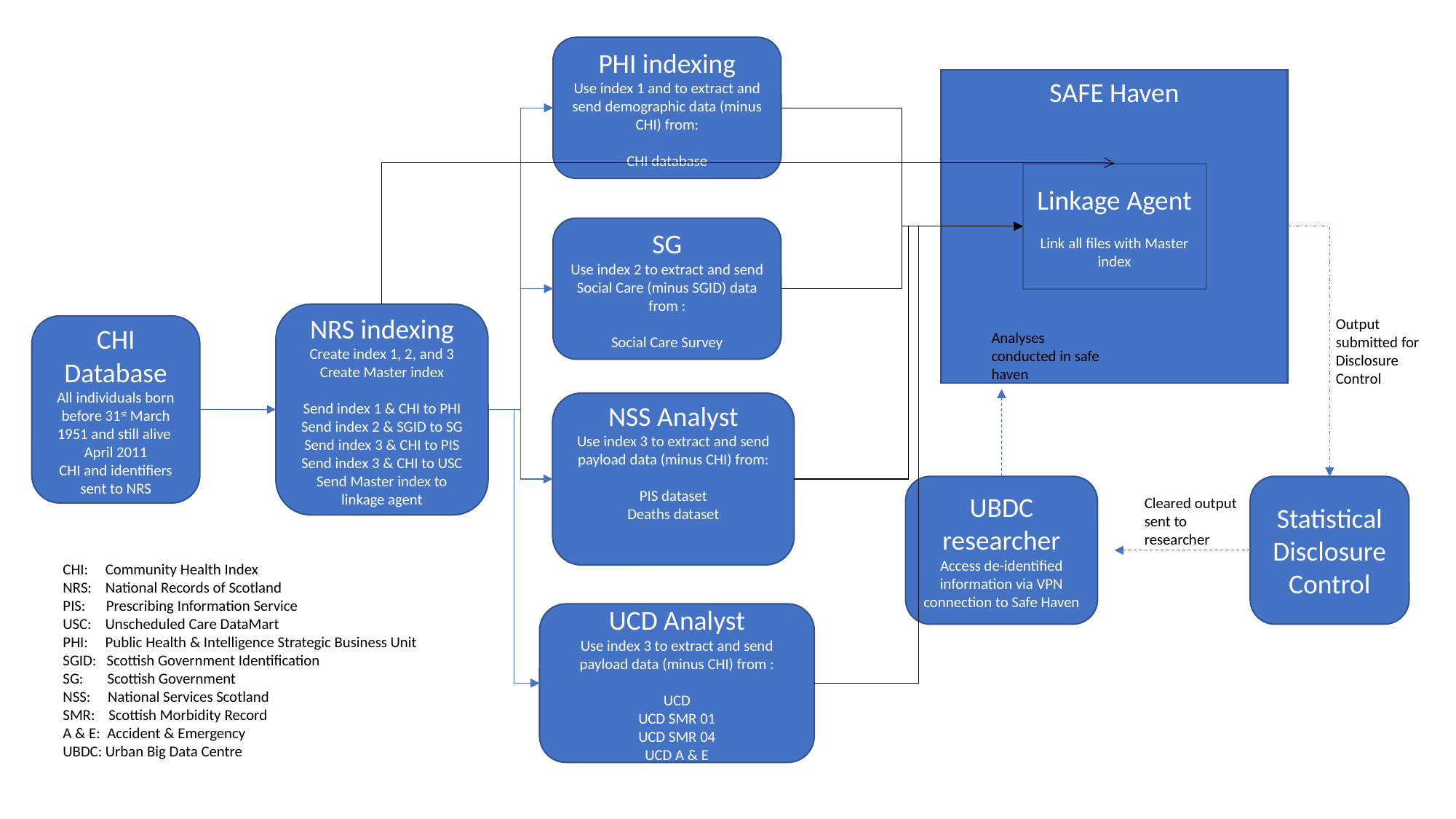

PHI indexing
Use index 1 and to extract and send demographic data (minus CHI) from:

CHI database
SAFE Haven
Linkage Agent

Link all files with Master index
SG
Use index 2 to extract and send Social Care (minus SGID) data from :

Social Care Survey
NRS indexing
Create index 1, 2, and 3
Create Master index

Send index 1 & CHI to PHI
Send index 2 & SGID to SG
Send index 3 & CHI to PIS
Send index 3 & CHI to USC
Send Master index to linkage agent
Output submitted for Disclosure Control
CHI Database
All individuals born before 31st March 1951 and still alive  April 2011
CHI and identifiers sent to NRS
Analyses conducted in safe haven
NSS Analyst
Use index 3 to extract and send payload data (minus CHI) from:

PIS dataset
Deaths dataset

UBDC researcher
Access de-identified information via VPN connection to Safe Haven
Statistical Disclosure Control
Cleared output sent to researcher
CHI:     Community Health Index
NRS:    National Records of Scotland
PIS:      Prescribing Information Service
USC:    Unscheduled Care DataMart
PHI:     Public Health & Intelligence Strategic Business Unit
SGID:   Scottish Government Identification
SG:       Scottish Government
NSS:     National Services Scotland
SMR:    Scottish Morbidity Record
A & E:  Accident & Emergency
UBDC: Urban Big Data Centre
UCD Analyst
Use index 3 to extract and send payload data (minus CHI) from :

UCD
UCD SMR 01
UCD SMR 04
UCD A & E